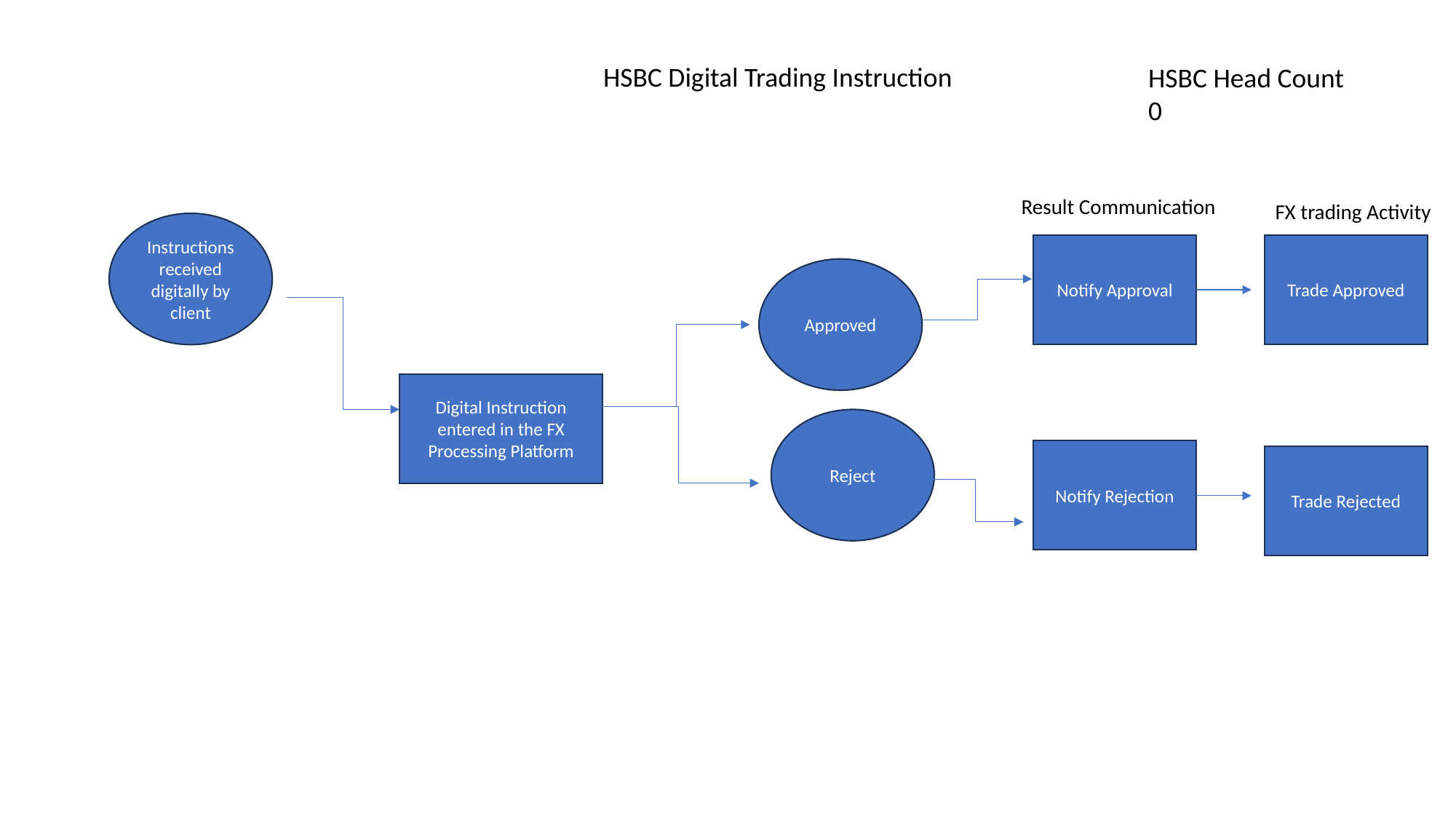

HSBC Digital Trading Instruction

HSBC Head Count
0
Result Communication
FX trading Activity
Instructions received digitally by client
Notify Approval
Trade Approved
Approved
Digital Instruction entered in the FX Processing Platform
Reject
Notify Rejection
Trade Rejected